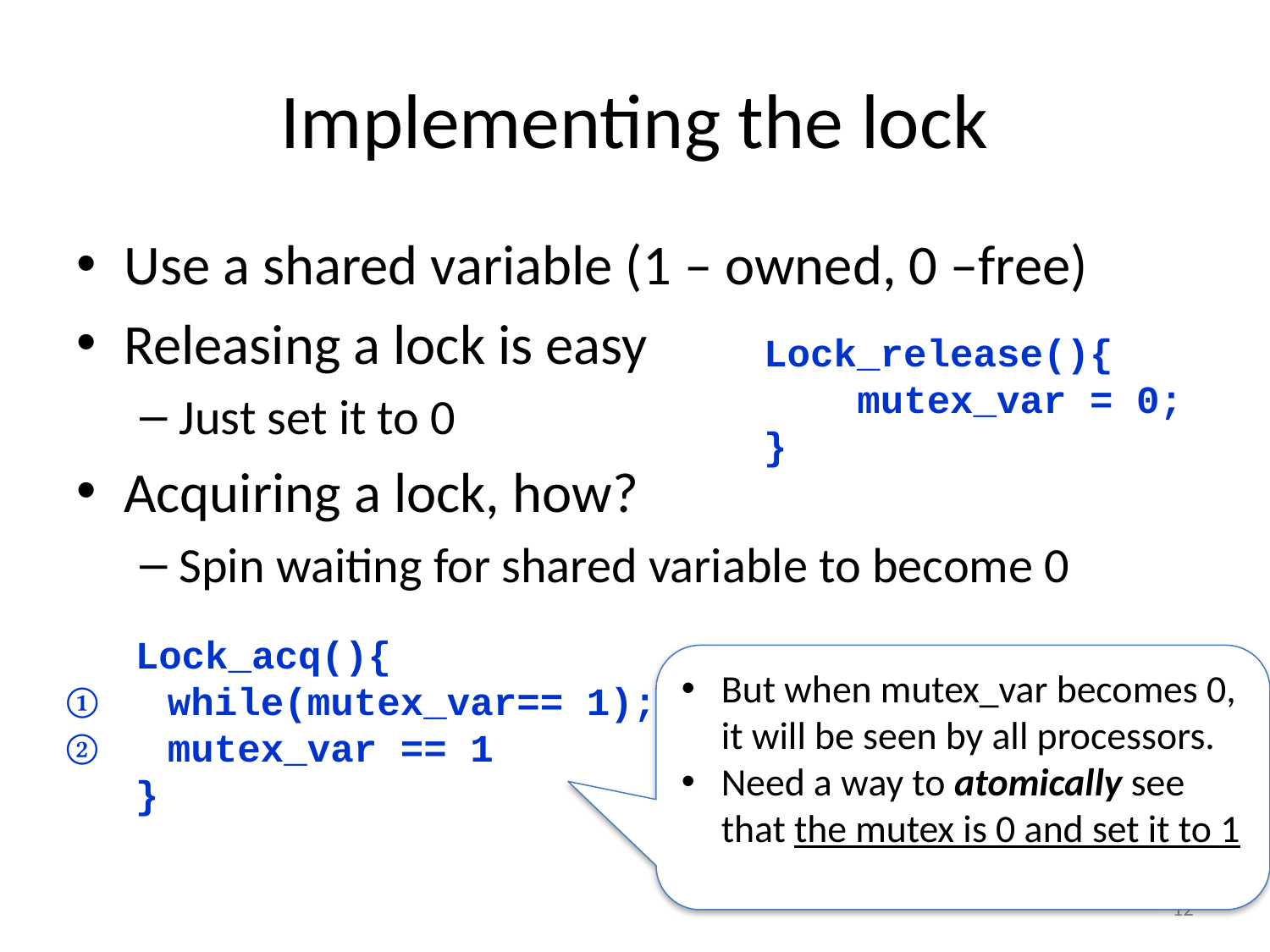

# Implementing the lock
Use a shared variable (1 – owned, 0 –free)
Releasing a lock is easy
Just set it to 0
Acquiring a lock, how?
Spin waiting for shared variable to become 0
Lock_release(){
    mutex_var = 0;
}
   Lock_acq(){
  while(mutex_var== 1);
  mutex_var == 1
   }
But when mutex_var becomes 0, it will be seen by all processors.
Need a way to atomically see that the mutex is 0 and set it to 1
12